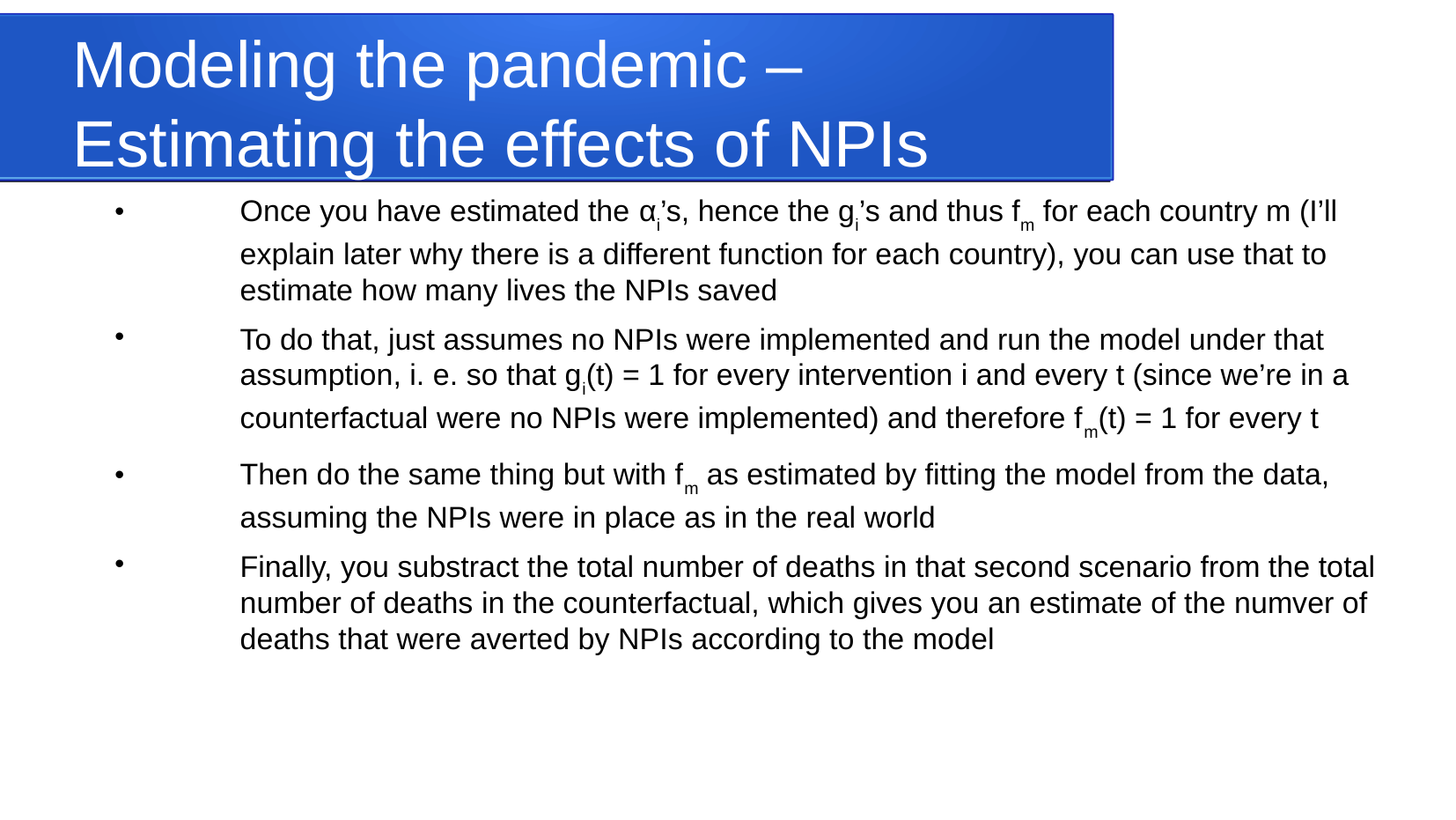

Modeling the pandemic – Estimating the effects of NPIs
Once you have estimated the αi’s, hence the gi’s and thus fm for each country m (I’ll explain later why there is a different function for each country), you can use that to estimate how many lives the NPIs saved
To do that, just assumes no NPIs were implemented and run the model under that assumption, i. e. so that gi(t) = 1 for every intervention i and every t (since we’re in a counterfactual were no NPIs were implemented) and therefore fm(t) = 1 for every t
Then do the same thing but with fm as estimated by fitting the model from the data, assuming the NPIs were in place as in the real world
Finally, you substract the total number of deaths in that second scenario from the total number of deaths in the counterfactual, which gives you an estimate of the numver of deaths that were averted by NPIs according to the model